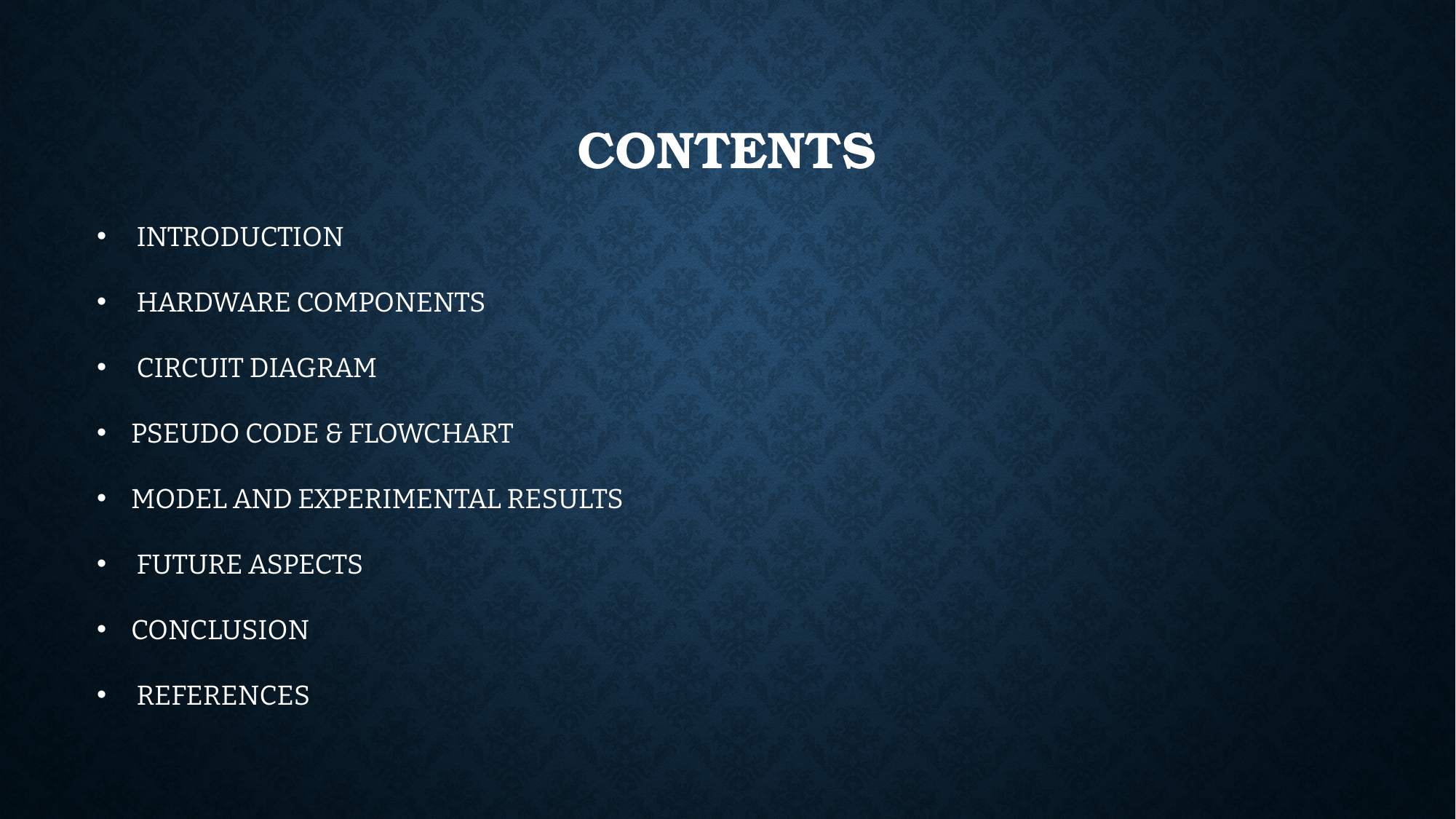

# CONTENTS
 INTRODUCTION

 HARDWARE COMPONENTS

 CIRCUIT DIAGRAM

PSEUDO CODE & FLOWCHART

MODEL AND EXPERIMENTAL RESULTS

 FUTURE ASPECTS

CONCLUSION

 REFERENCES